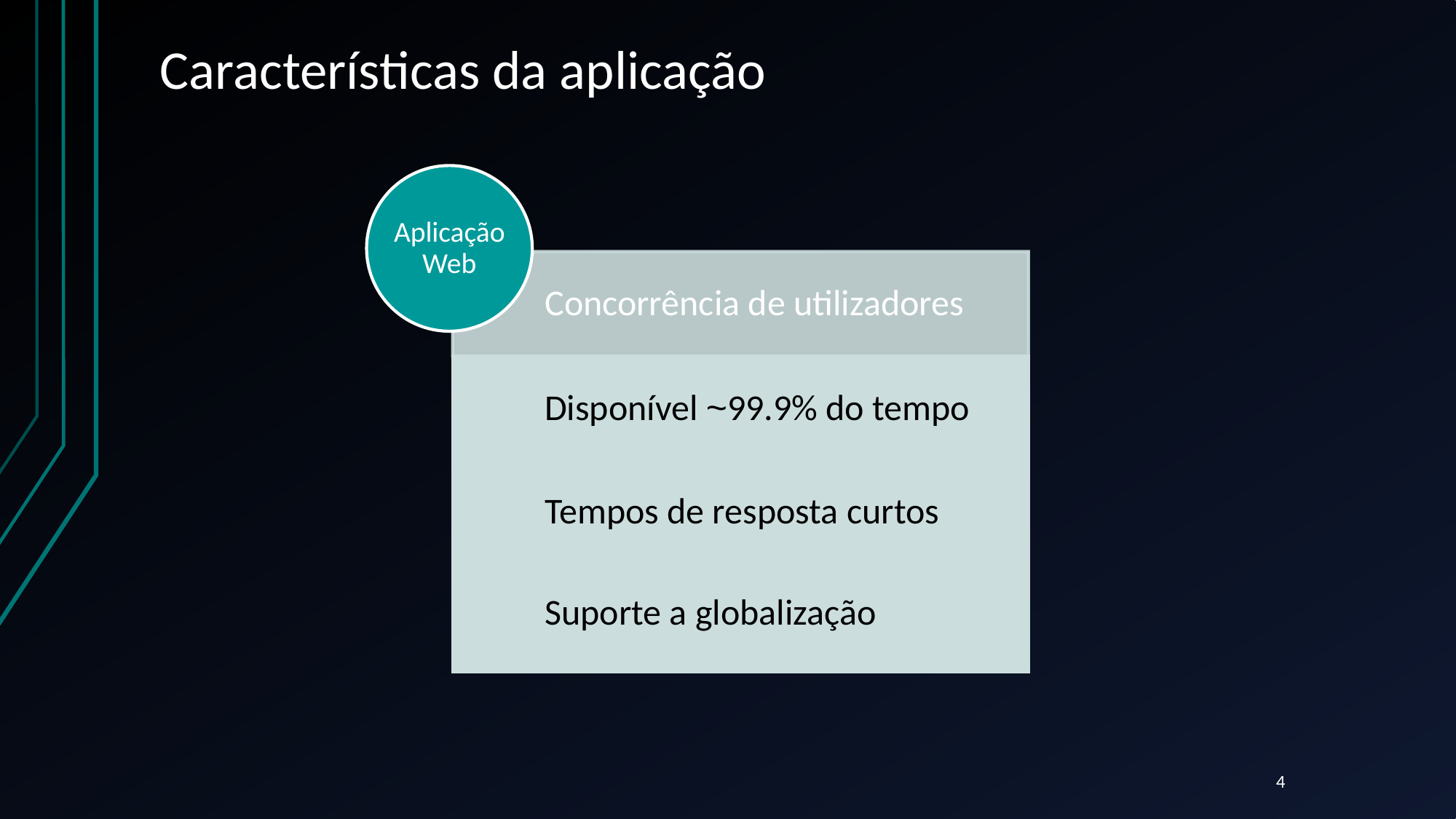

# Características da aplicação
Concorrência de utilizadores
Aplicação Web

Disponível ~99.9% do tempo
Tempos de resposta curtos

Suporte a globalização

4